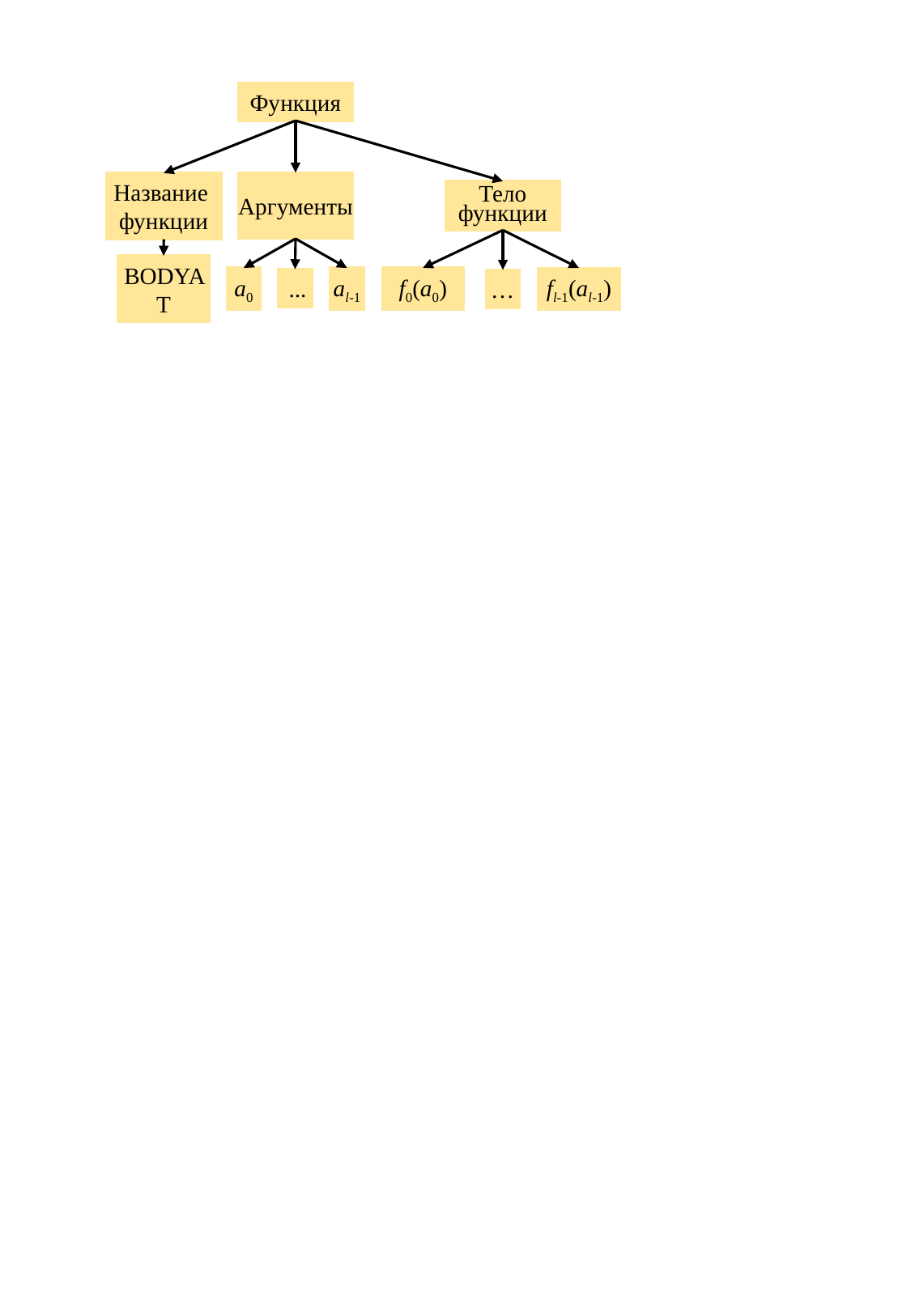

Функция
Название
функции
Тело
функции
Аргументы
 ...
…
f0(a0)
al-1
BodyAt
a0
fl-1(al-1)